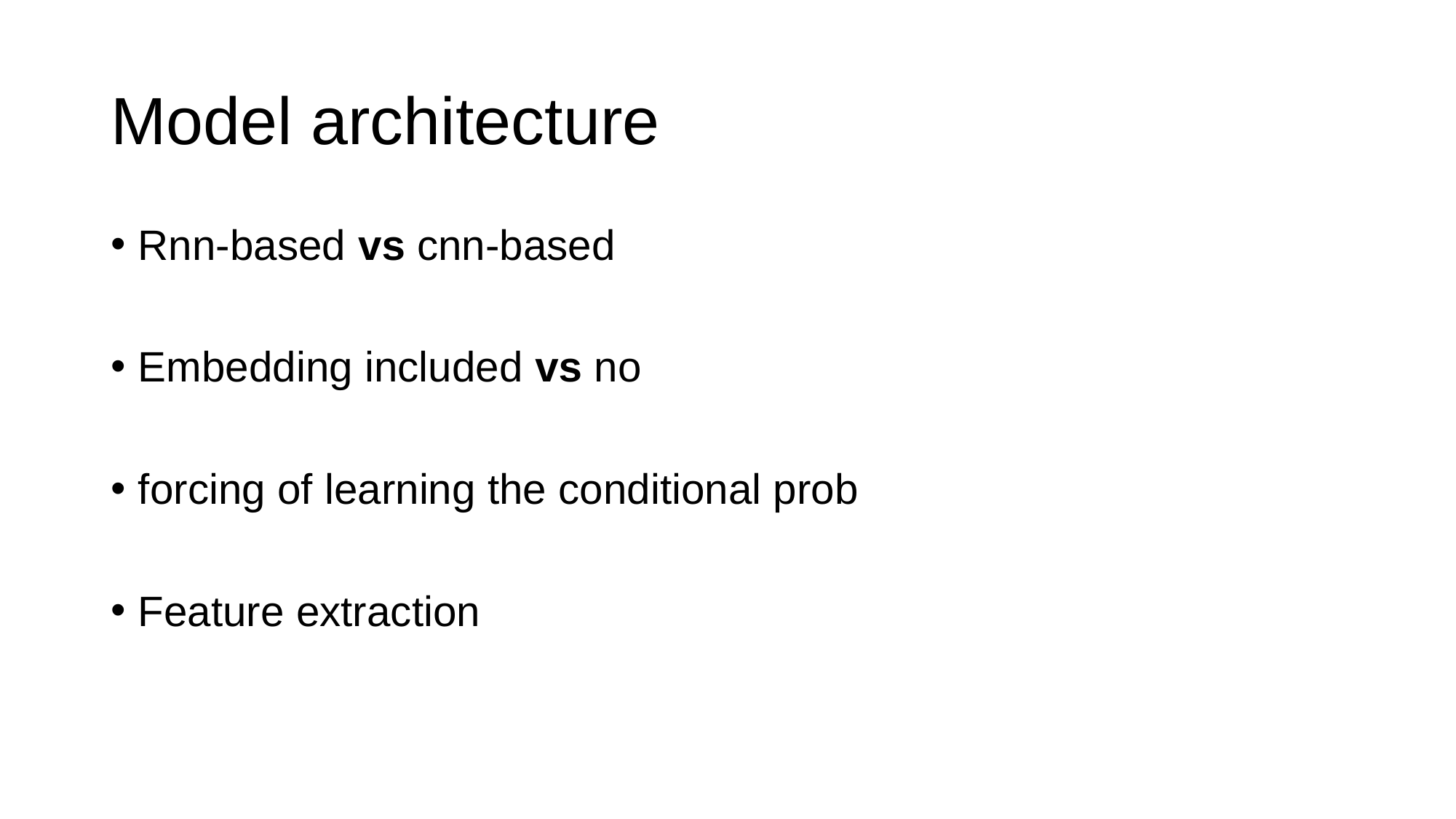

# Model architecture
Rnn-based vs cnn-based

Embedding included vs no

forcing of learning the conditional prob

Feature extraction